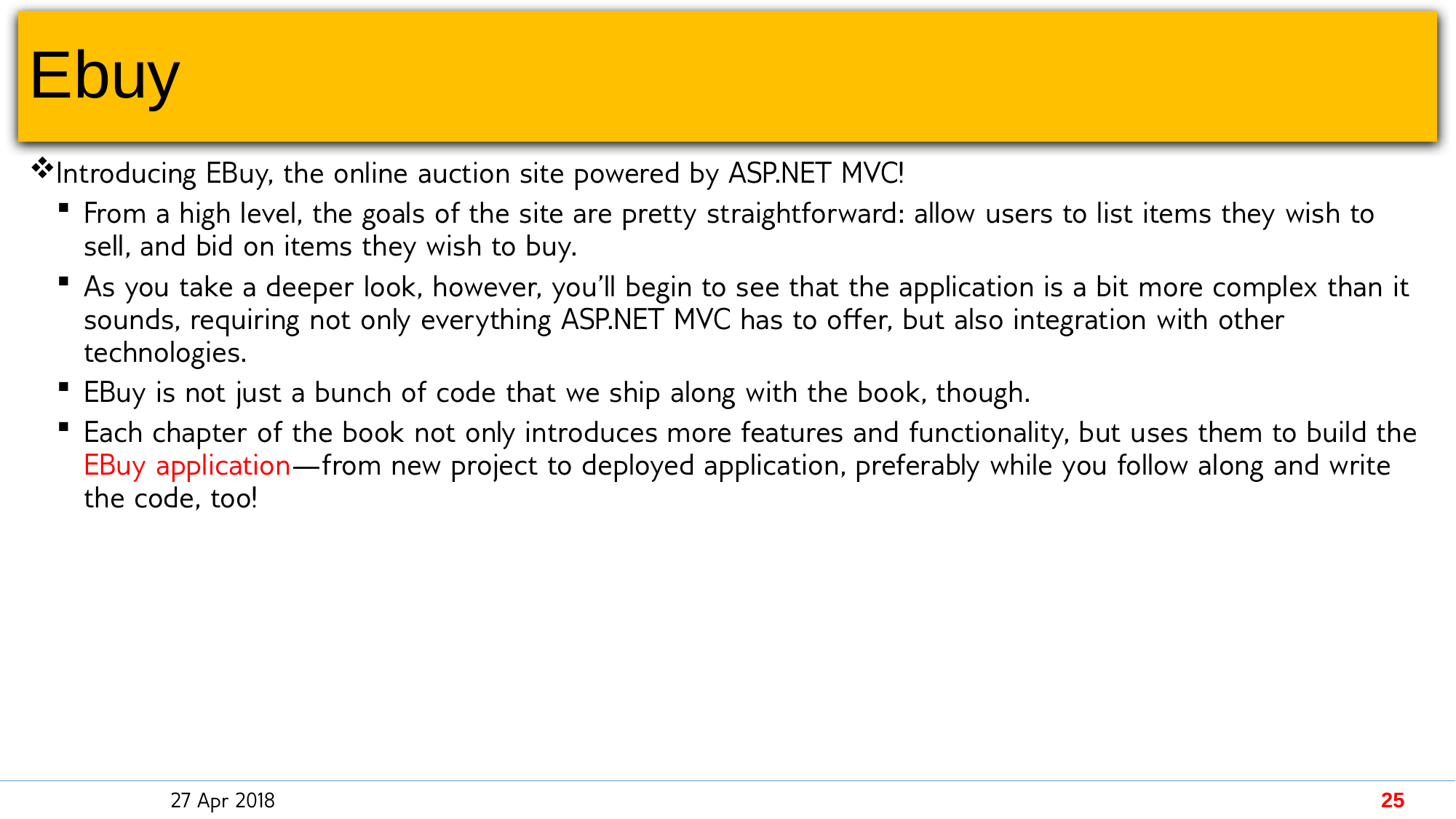

# Ebuy
Introducing EBuy, the online auction site powered by ASP.NET MVC!
From a high level, the goals of the site are pretty straightforward: allow users to list items they wish to sell, and bid on items they wish to buy.
As you take a deeper look, however, you’ll begin to see that the application is a bit more complex than it sounds, requiring not only everything ASP.NET MVC has to offer, but also integration with other technologies.
EBuy is not just a bunch of code that we ship along with the book, though.
Each chapter of the book not only introduces more features and functionality, but uses them to build the EBuy application—from new project to deployed application, preferably while you follow along and write the code, too!
27 Apr 2018
25